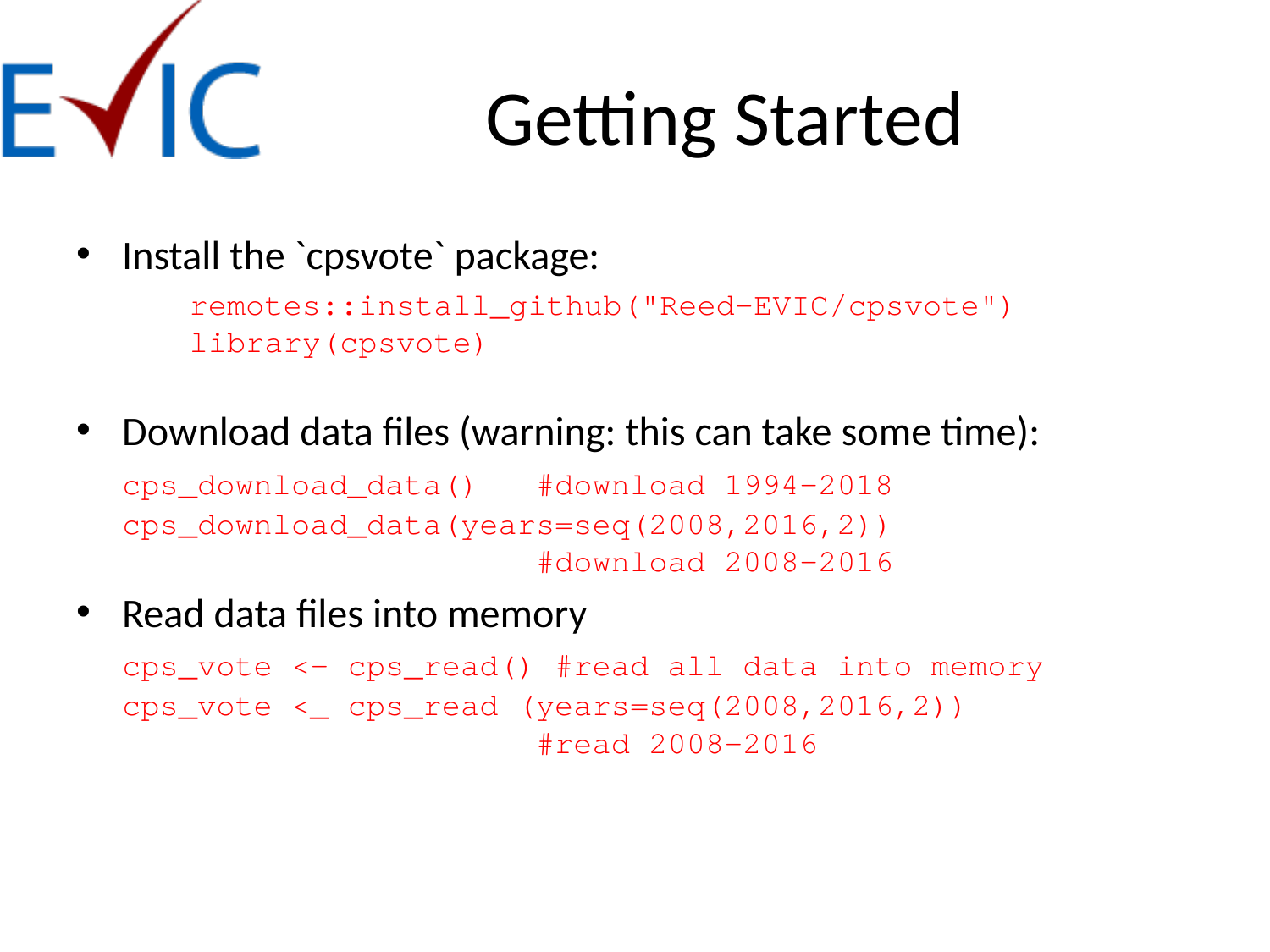

# Getting Started
Install the `cpsvote` package:
	remotes::install_github("Reed-EVIC/cpsvote")
	library(cpsvote)
Download data files (warning: this can take some time):
	cps_download_data()   #download 1994-2018
	cps_download_data(years=seq(2008,2016,2))
                      #download 2008-2016
Read data files into memory
	cps_vote <- cps_read() #read all data into memory
	cps_vote <_ cps_read (years=seq(2008,2016,2))
                      #read 2008-2016